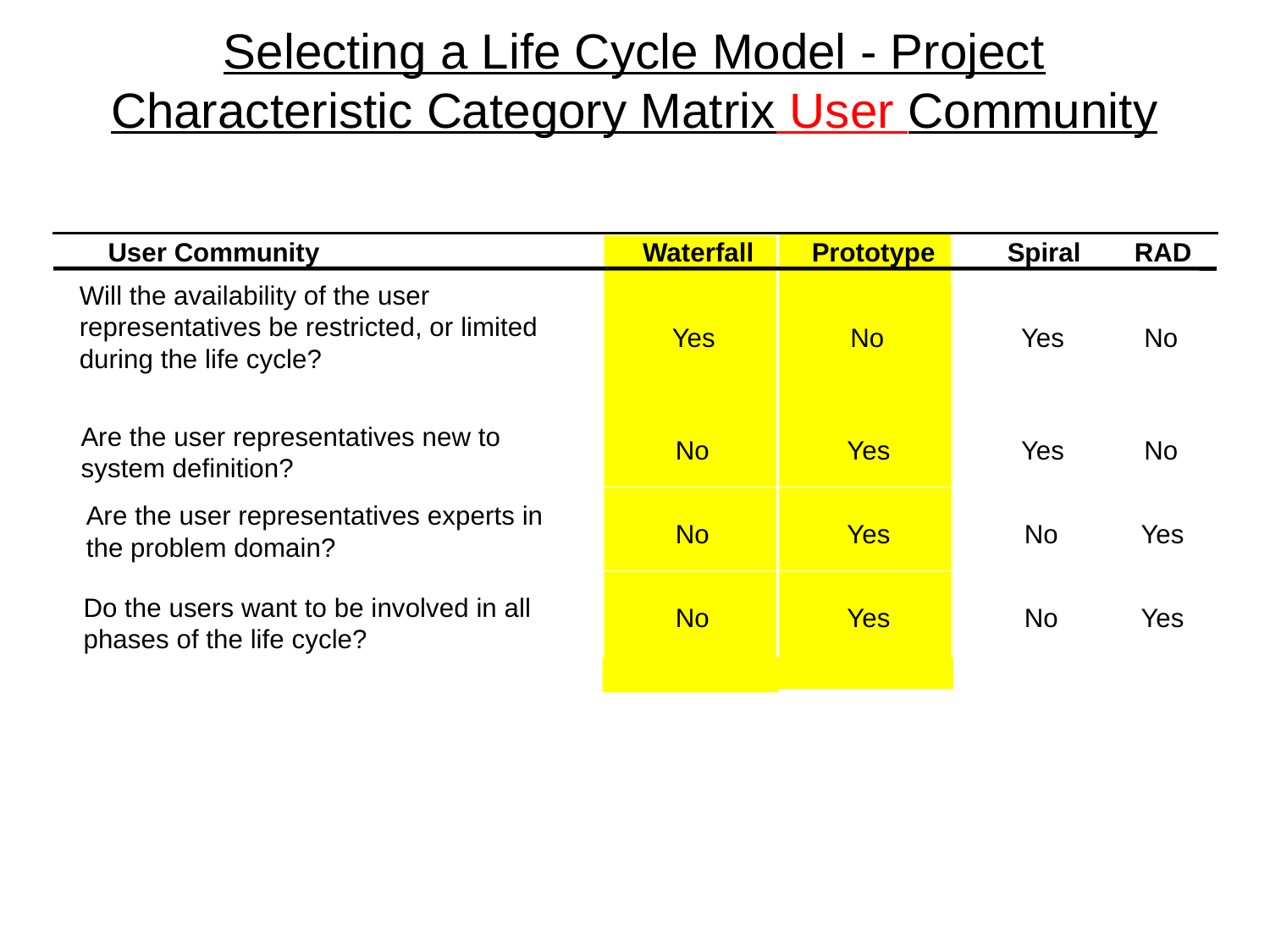

# Selecting a Life Cycle Model - Project Characteristic Category Matrix User Community

User Community
Waterfall
Prototype
Spiral
RAD

Will the availability of the user representatives be restricted, or limited during the life cycle?
Yes
No
Yes
No

Are the user representatives new to system definition?
No
Yes
Yes
No

Are the user representatives experts in the problem domain?
No
Yes
No
Yes

Do the users want to be involved in all phases of the life cycle?
No
Yes
No
Yes